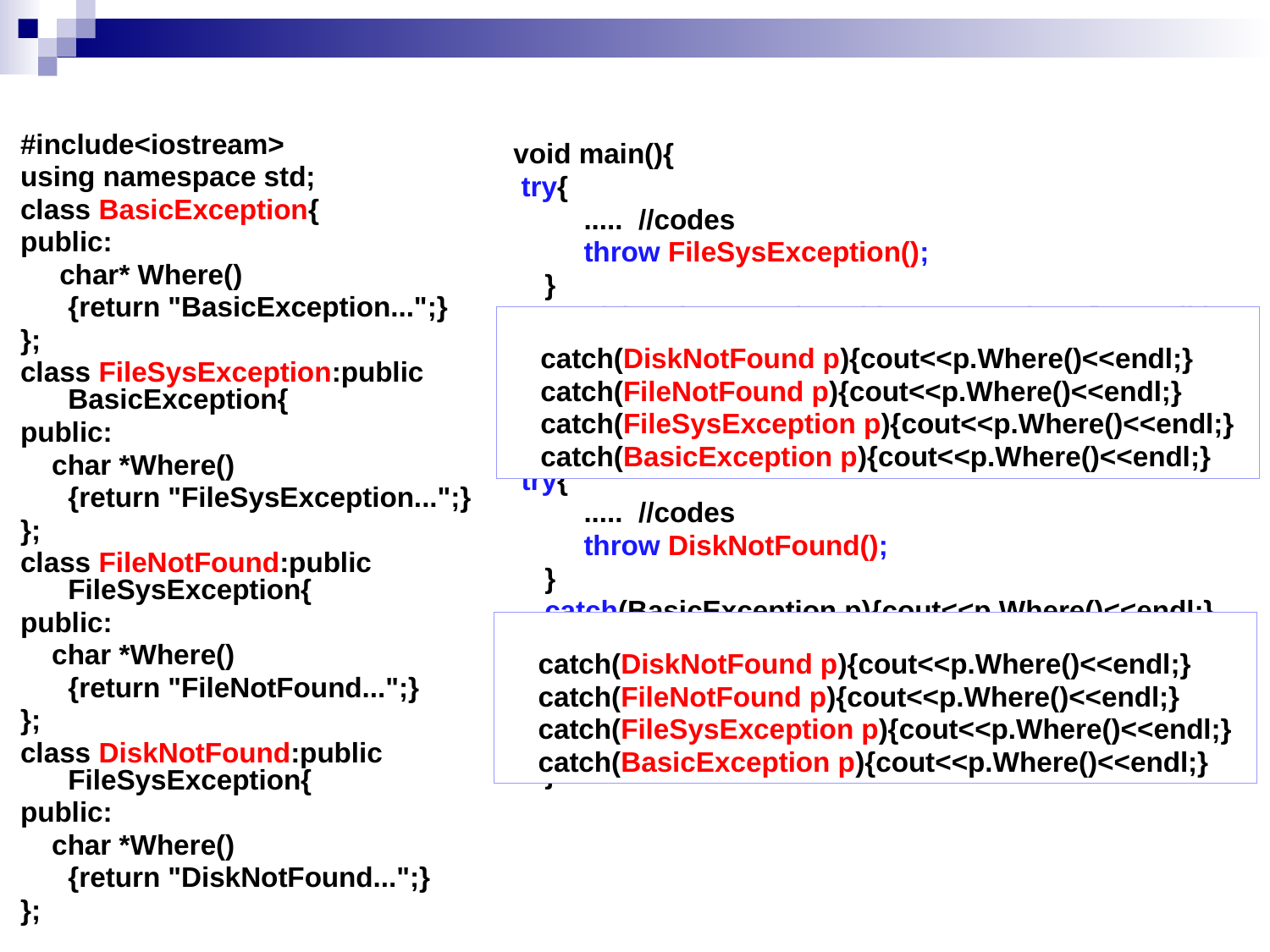

#include<iostream>
using namespace std;
class BasicException{
public:
     char* Where()
	{return "BasicException...";}
};
class FileSysException:public BasicException{
public:
    char *Where()
	{return "FileSysException...";}
};
class FileNotFound:public FileSysException{
public:
    char *Where()
	{return "FileNotFound...";}
};
class DiskNotFound:public FileSysException{
public:
    char *Where()
	{return "DiskNotFound...";}
};
void main(){
 try{
         .....  //codes
         throw FileSysException();
    }
    catch(BasicException p){cout<<p.Where()<<endl;}
    catch(FileSysException p){cout<<p.Where()<<endl;}
    catch(DiskNotFound p){cout<<p.Where()<<endl;}
    catch(FileNotFound p){cout<<p.Where()<<endl;}

 try{
         .....  //codes
         throw DiskNotFound();
    }
    catch(BasicException p){cout<<p.Where()<<endl;}
    catch(FileSysException p){cout<<p.Where()<<endl;}
    catch(DiskNotFound p){cout<<p.Where()<<endl;}
    catch(FileNotFound p){cout<<p.Where()<<endl;}

    }

    catch(DiskNotFound p){cout<<p.Where()<<endl;}
    catch(FileNotFound p){cout<<p.Where()<<endl;}
    catch(FileSysException p){cout<<p.Where()<<endl;}
    catch(BasicException p){cout<<p.Where()<<endl;}

    catch(DiskNotFound p){cout<<p.Where()<<endl;}
    catch(FileNotFound p){cout<<p.Where()<<endl;}
    catch(FileSysException p){cout<<p.Where()<<endl;}
    catch(BasicException p){cout<<p.Where()<<endl;}